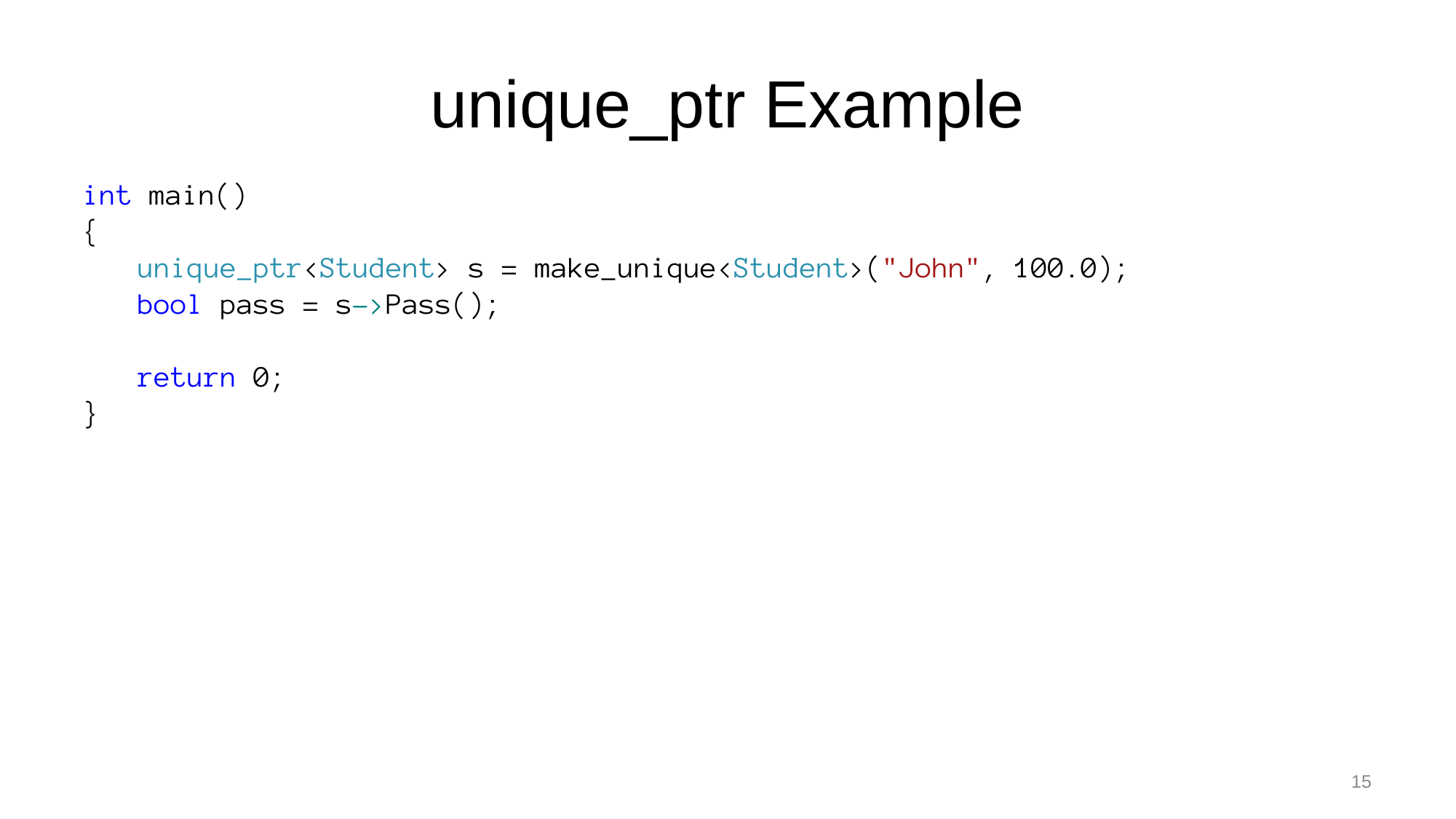

# unique_ptr Example
int main()
{
unique_ptr<Student> s = make_unique<Student>("John", 100.0);
bool pass = s->Pass();

return 0;
}
15